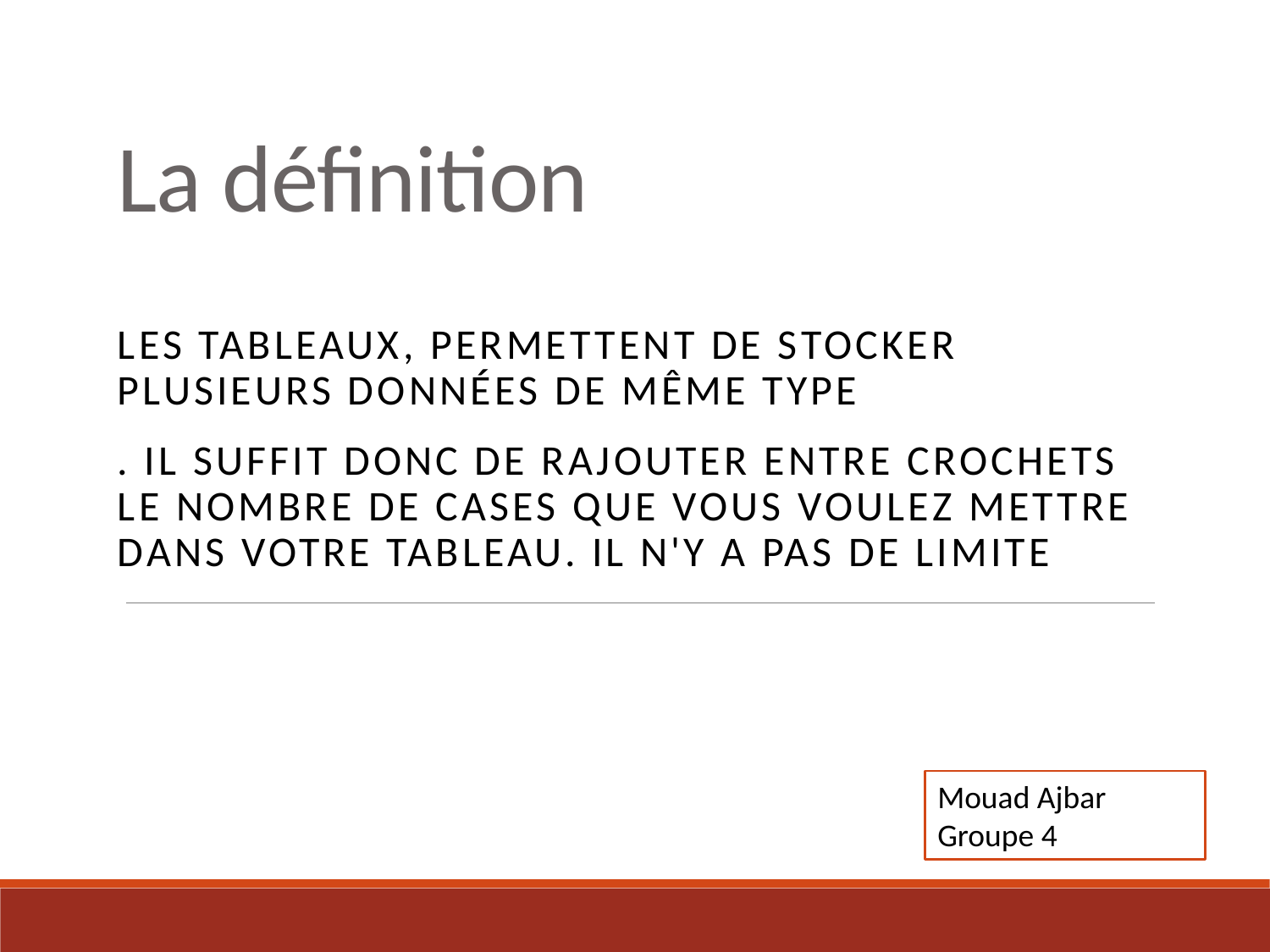

# La définition
les tableaux, permettent de stocker plusieurs données de même type
. Il suffit donc de rajouter entre crochets le nombre de cases que vous voulez mettre dans votre tableau. Il n'y a pas de limite
Mouad Ajbar
Groupe 4